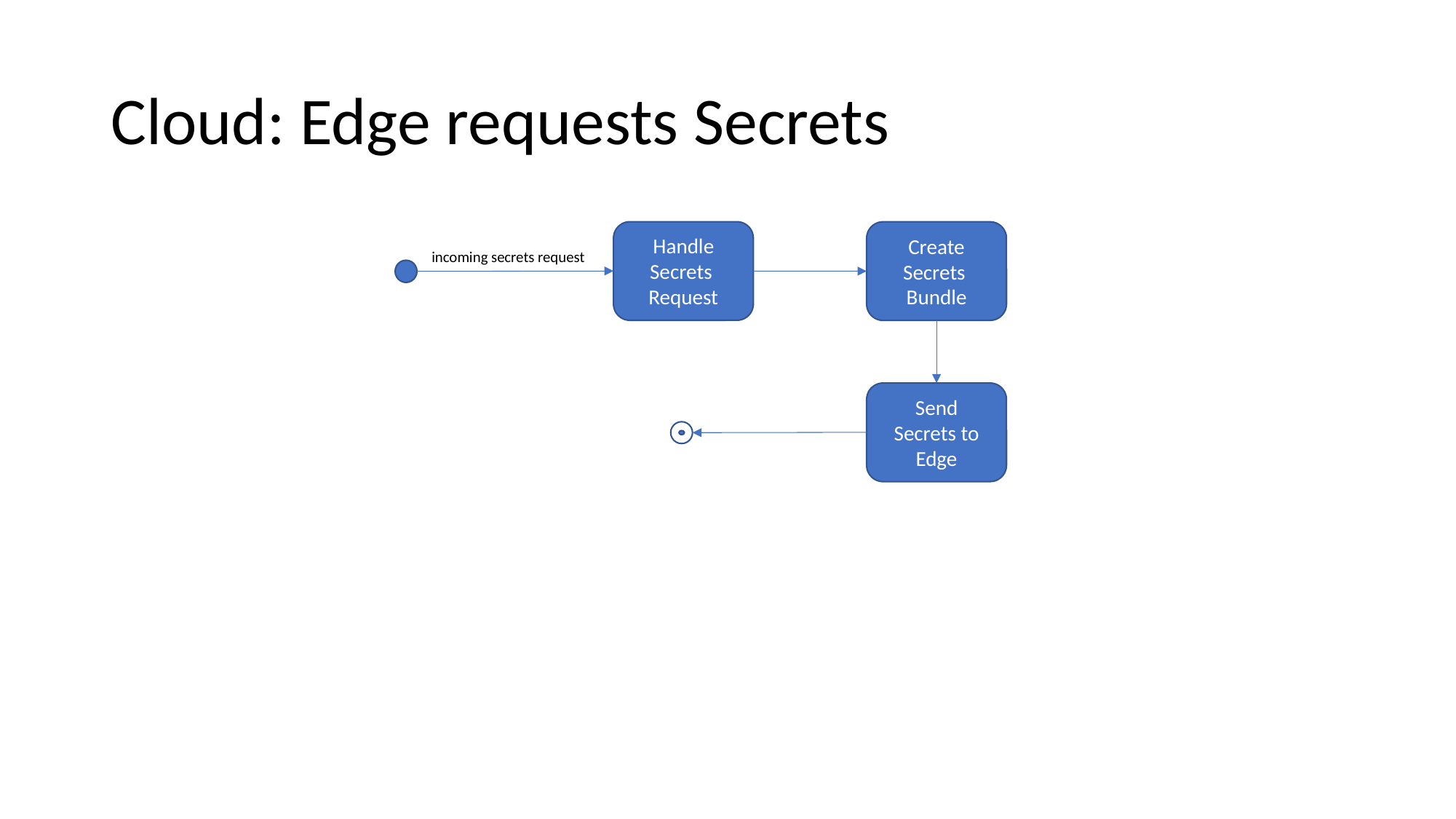

# Cloud: Edge requests Secrets
Handle
Secrets  Request
Create
Secrets  Bundle
incoming secrets request

Send Secrets to Edge